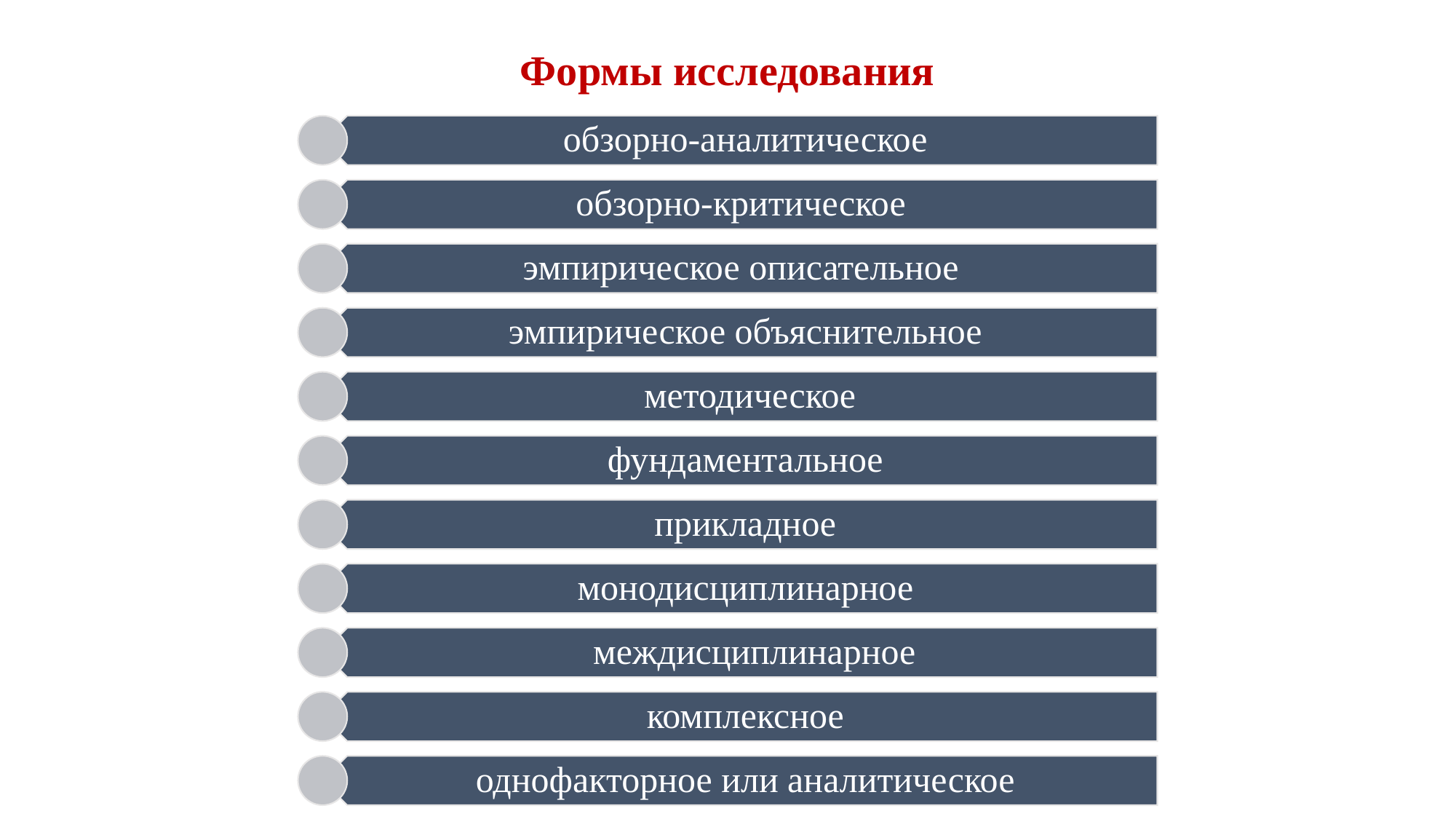

# Формы исследования
обзорно-аналитическое
обзорно-критическое
эмпирическое описательное
эмпирическое объяснительное
 методическое
фундаментальное
прикладное
монодисциплинарное
  междисциплинарное
комплексное
однофакторное или аналитическое